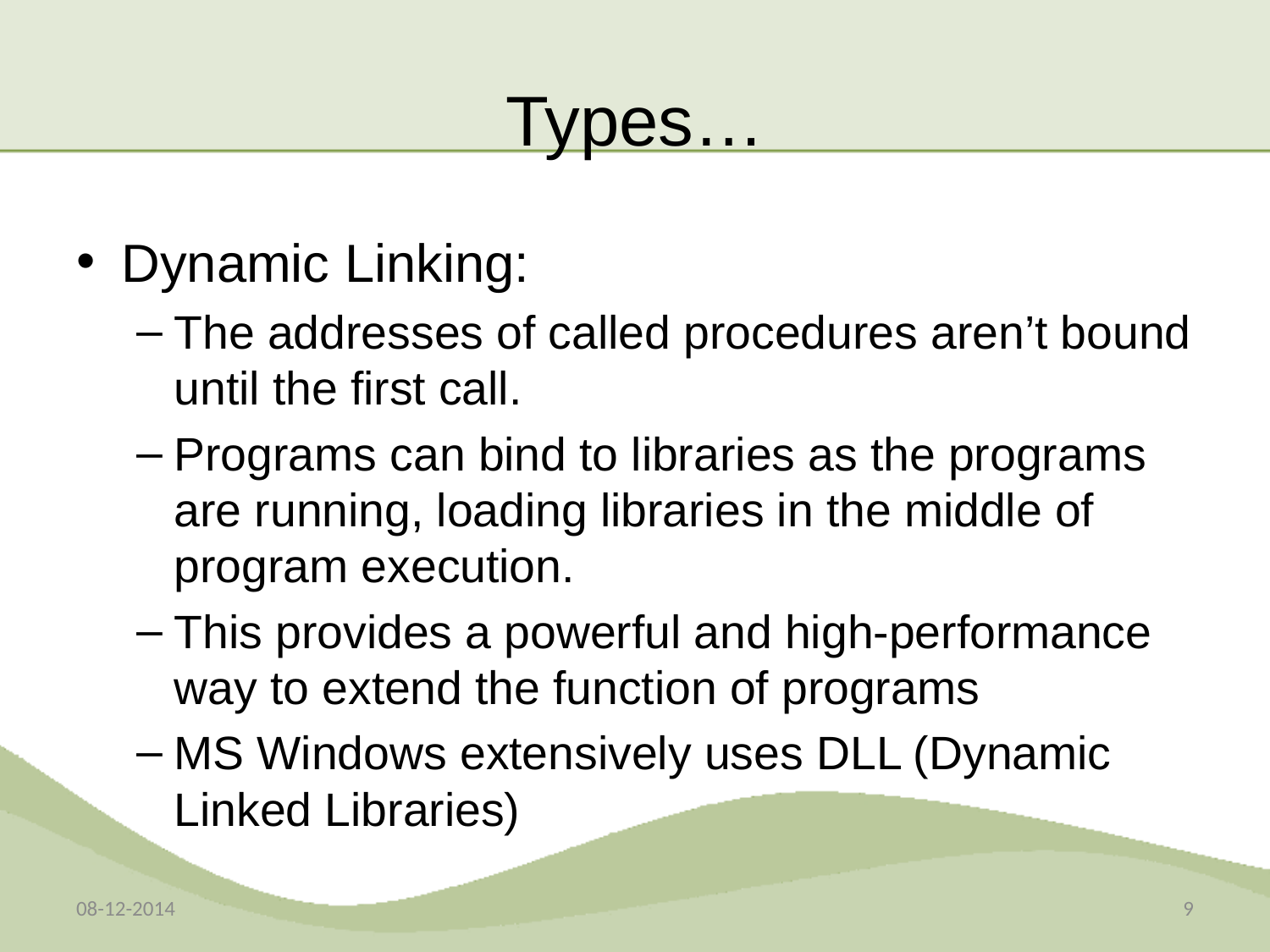

# Types…
Dynamic Linking:
The addresses of called procedures aren’t bound until the first call.
Programs can bind to libraries as the programs are running, loading libraries in the middle of program execution.
This provides a powerful and high-performance way to extend the function of programs
MS Windows extensively uses DLL (Dynamic Linked Libraries)
08-12-2014
9